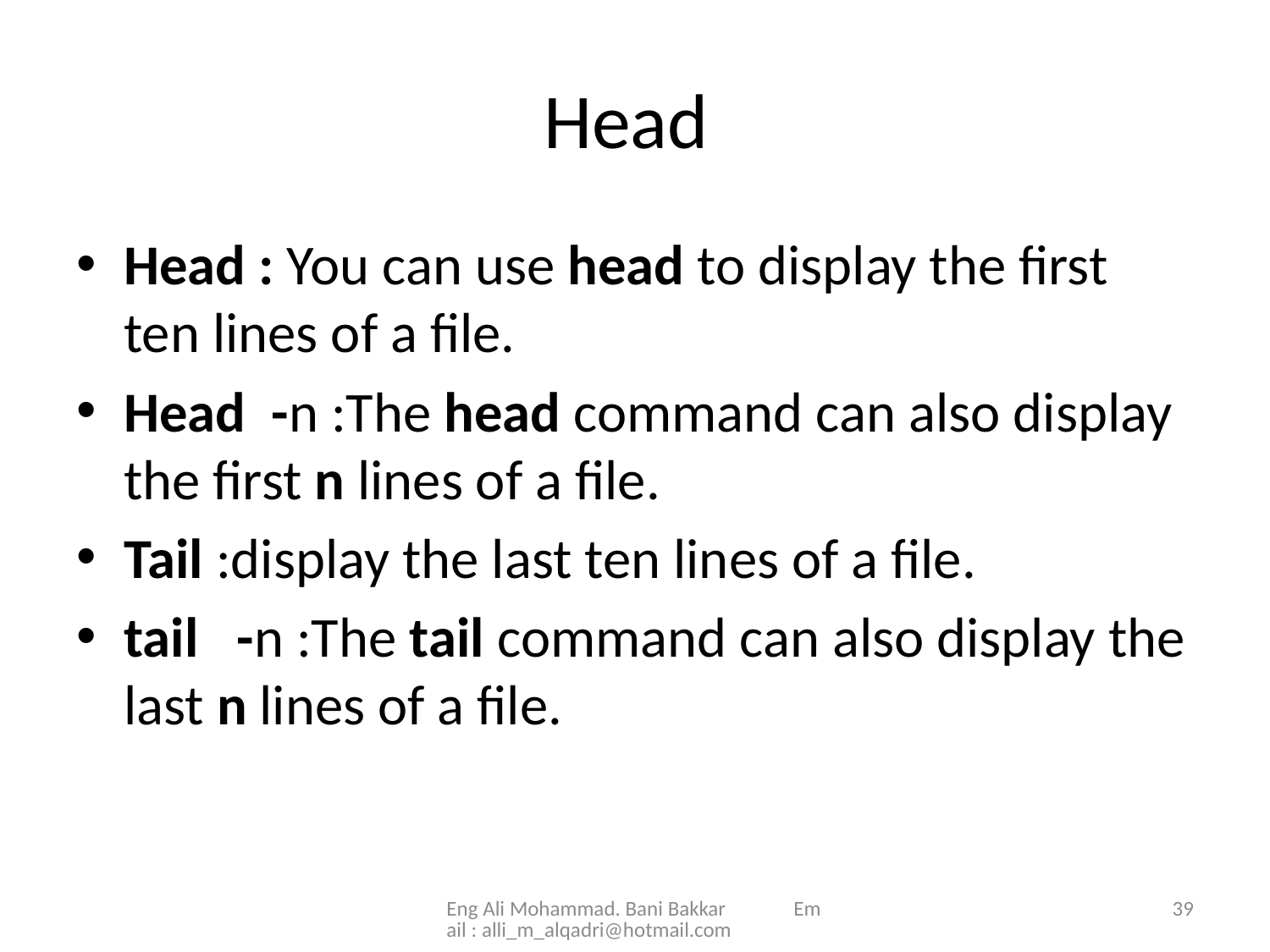

# Head
Head : You can use head to display the first ten lines of a file.
Head  -n :The head command can also display the first n lines of a file.
Tail :display the last ten lines of a file.
tail   -n :The tail command can also display the last n lines of a file.

Eng Ali Mohammad. Bani Bakkar              Email : alli_m_alqadri@hotmail.com
39